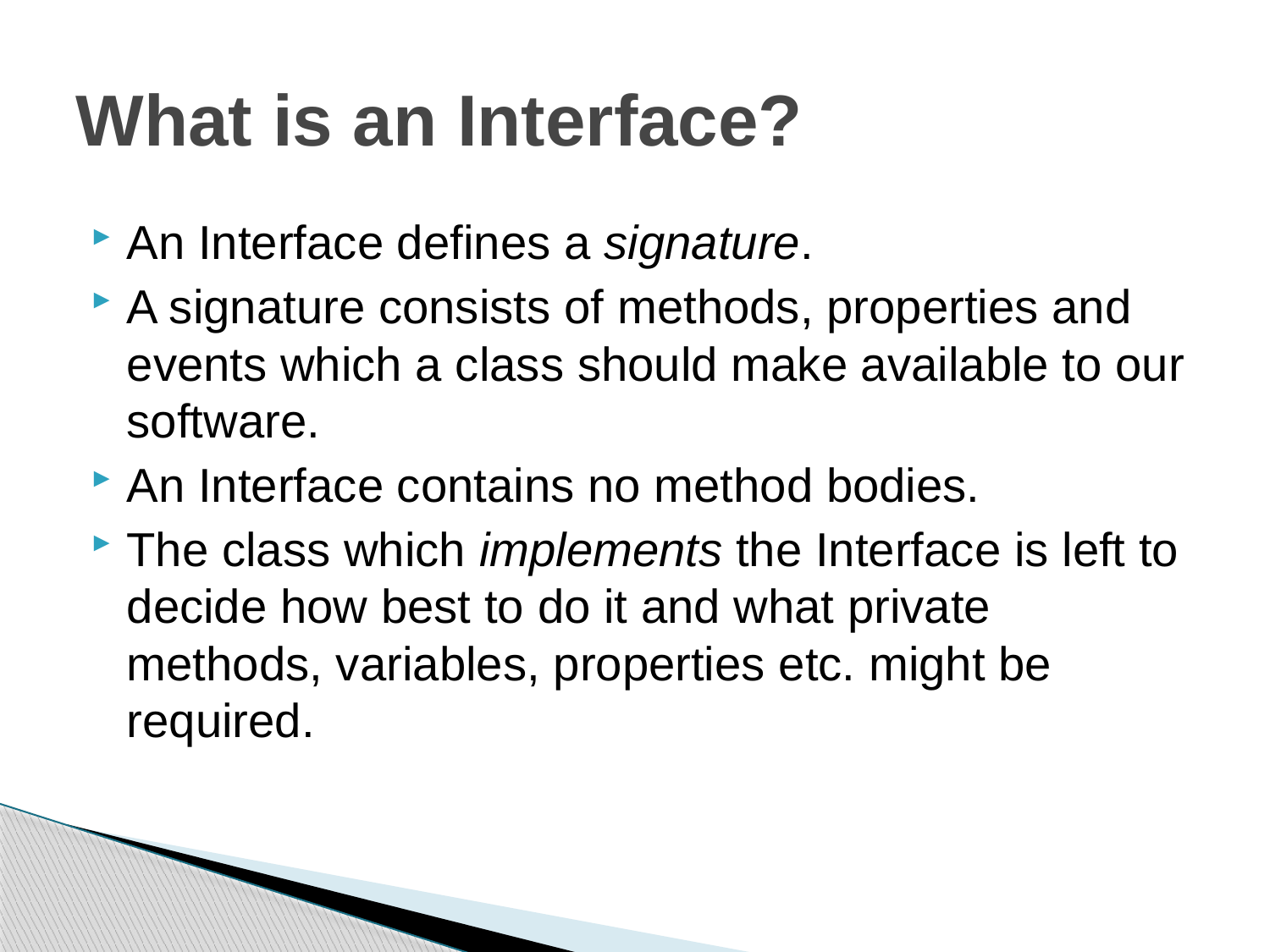

# What is an Interface?
An Interface defines a signature.
A signature consists of methods, properties and events which a class should make available to our software.
An Interface contains no method bodies.
The class which implements the Interface is left to decide how best to do it and what private methods, variables, properties etc. might be required.